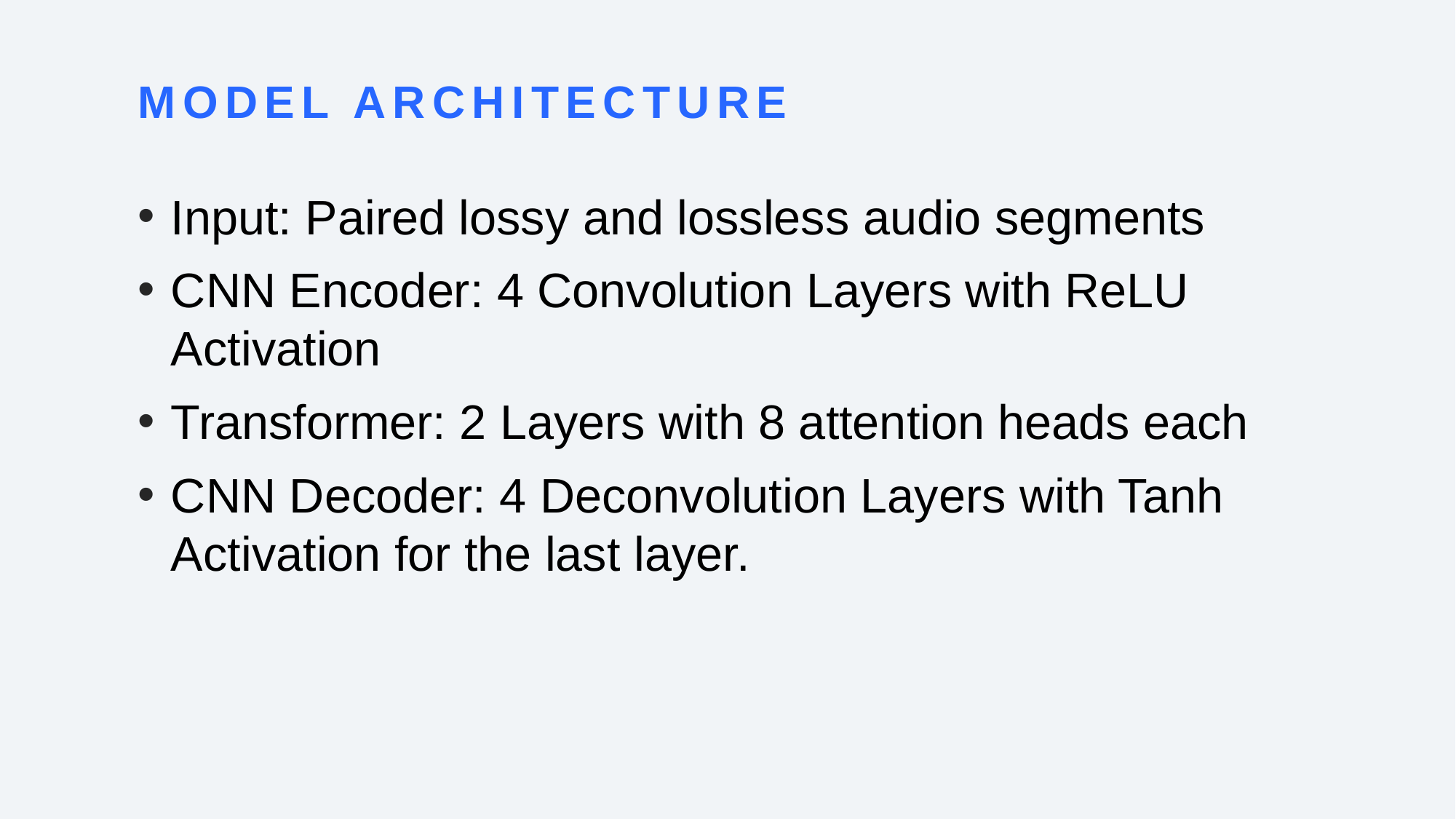

# Model Architecture
Input: Paired lossy and lossless audio segments
CNN Encoder: 4 Convolution Layers with ReLU Activation
Transformer: 2 Layers with 8 attention heads each
CNN Decoder: 4 Deconvolution Layers with Tanh Activation for the last layer.